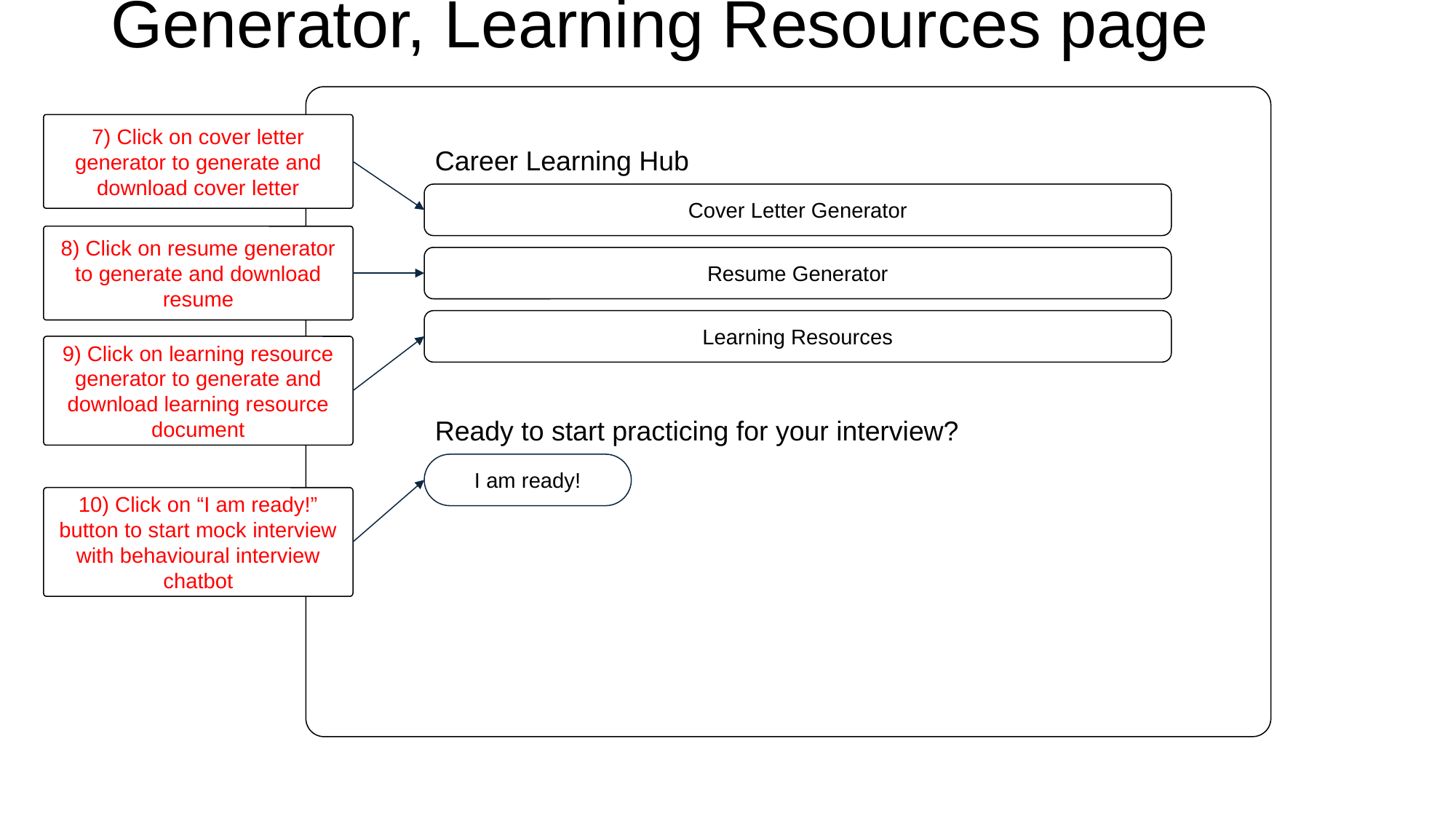

# Cover Letter Generator, Resume Generator, Learning Resources page

7) Click on cover letter generator to generate and download cover letter
Career Learning Hub
Cover Letter Generator
8) Click on resume generator to generate and download resume
Resume Generator
Learning Resources
9) Click on learning resource generator to generate and download learning resource document
Ready to start practicing for your interview?
I am ready!
10) Click on “I am ready!” button to start mock interview with behavioural interview chatbot